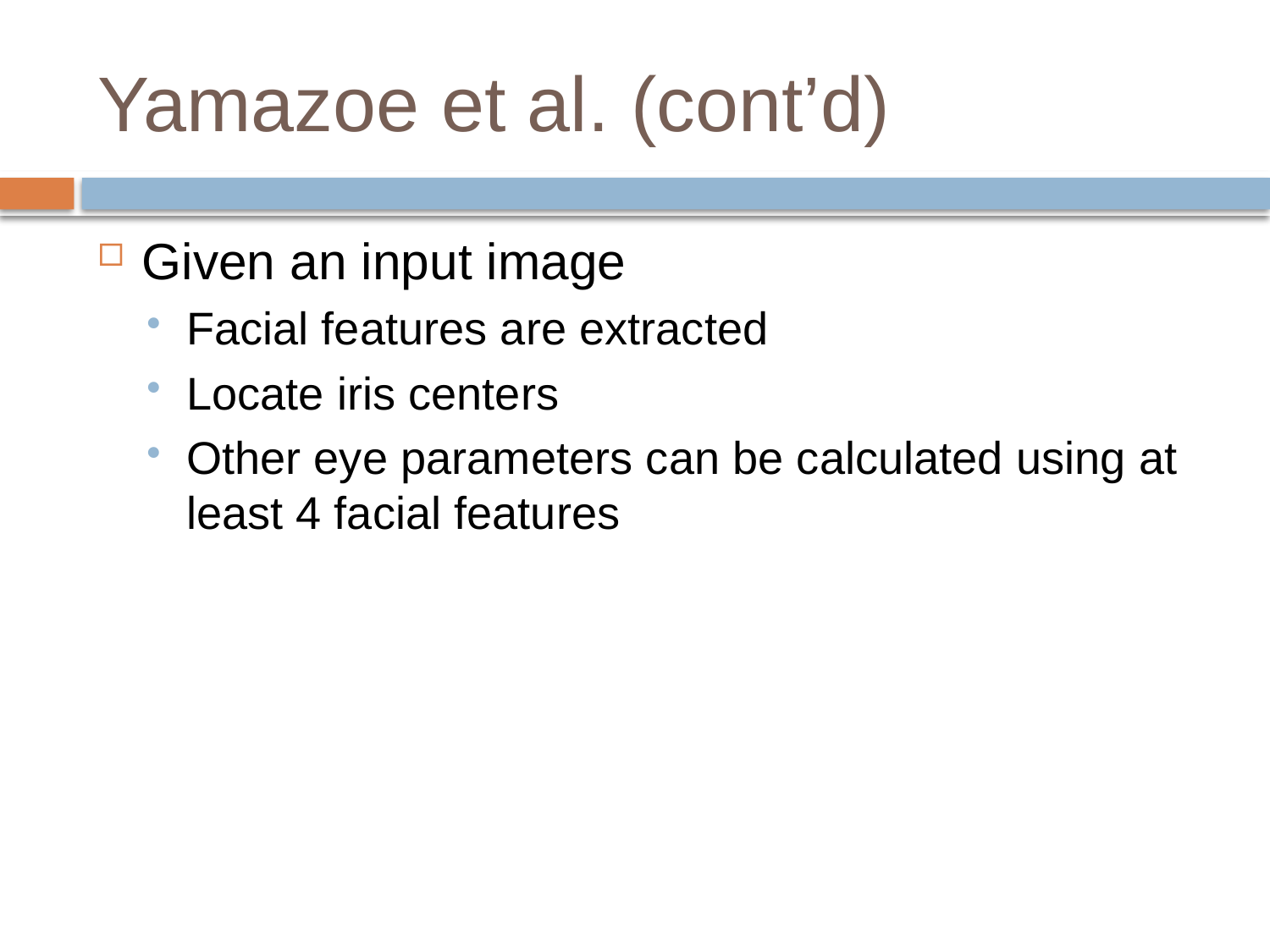

# Yamazoe et al. (cont’d)
Given an input image
Facial features are extracted
Locate iris centers
Other eye parameters can be calculated using at least 4 facial features